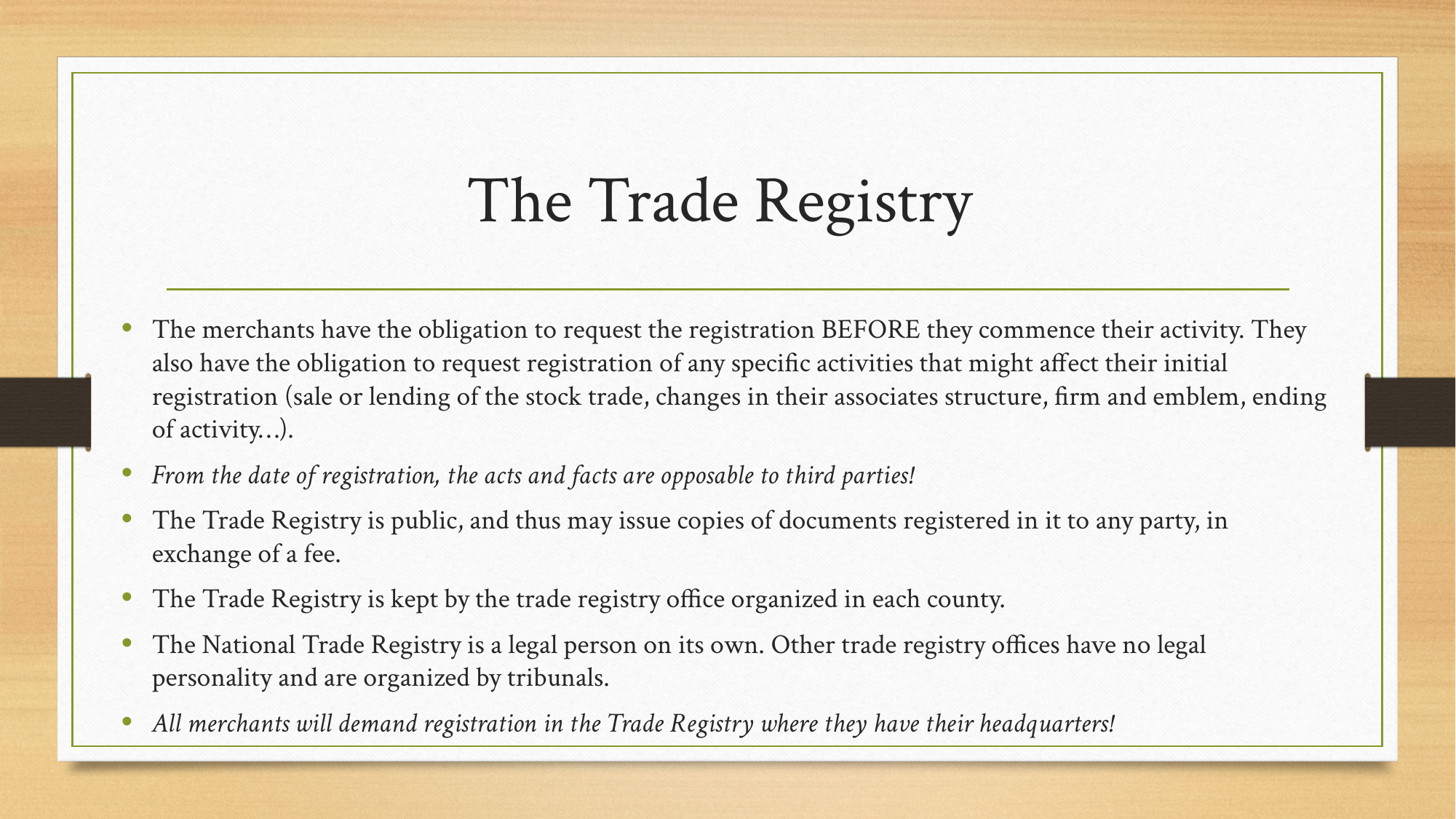

# The Trade Registry
The merchants have the obligation to request the registration BEFORE they commence their activity. They also have the obligation to request registration of any specific activities that might affect their initial registration (sale or lending of the stock trade, changes in their associates structure, firm and emblem, ending of activity…).
From the date of registration, the acts and facts are opposable to third parties!
The Trade Registry is public, and thus may issue copies of documents registered in it to any party, in exchange of a fee.
The Trade Registry is kept by the trade registry office organized in each county.
The National Trade Registry is a legal person on its own. Other trade registry offices have no legal personality and are organized by tribunals.
All merchants will demand registration in the Trade Registry where they have their headquarters!